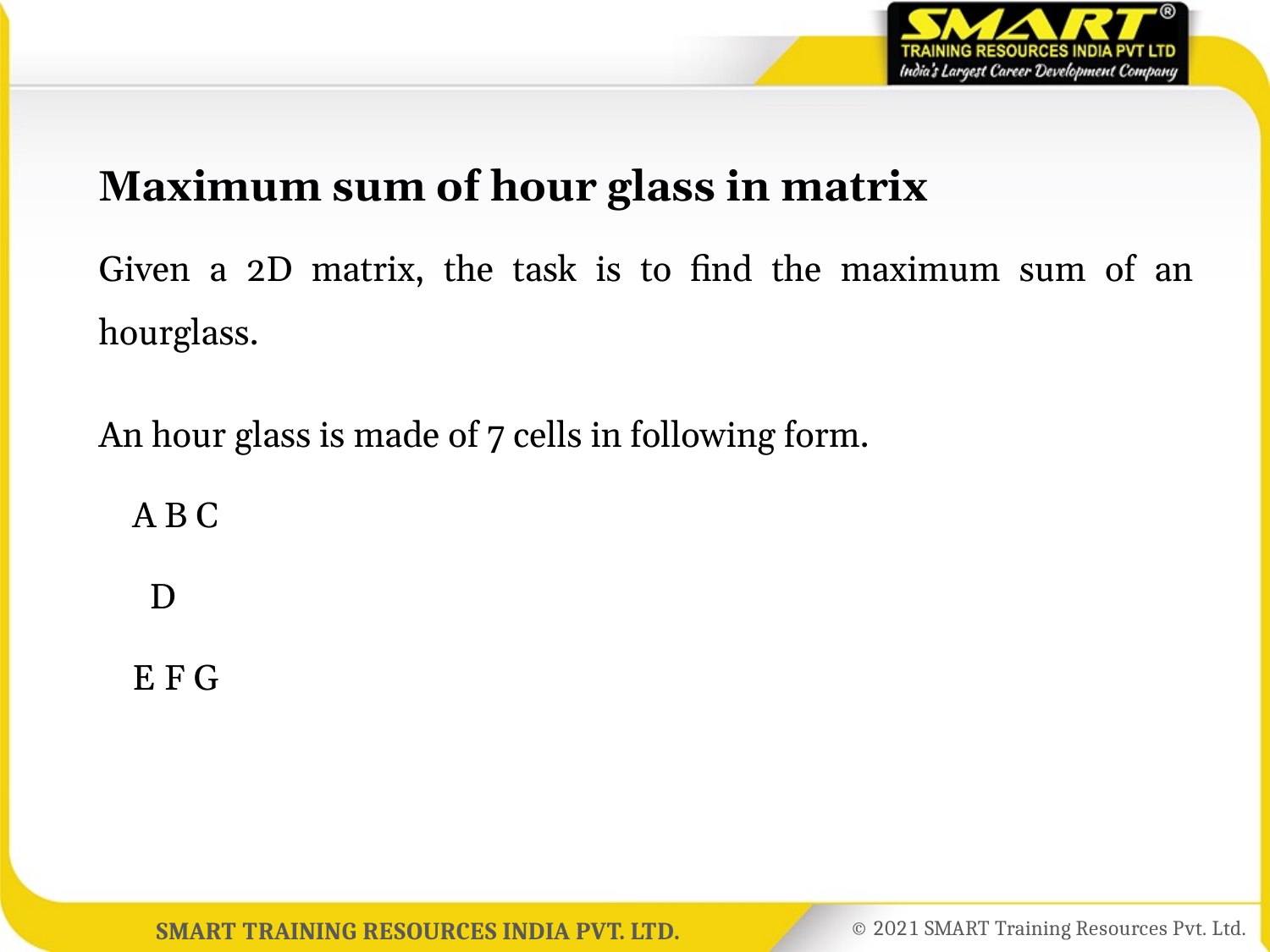

Maximum sum of hour glass in matrix
Given a 2D matrix, the task is to find the maximum sum of an hourglass.

An hour glass is made of 7 cells in following form.
    A B C
      D
    E F G